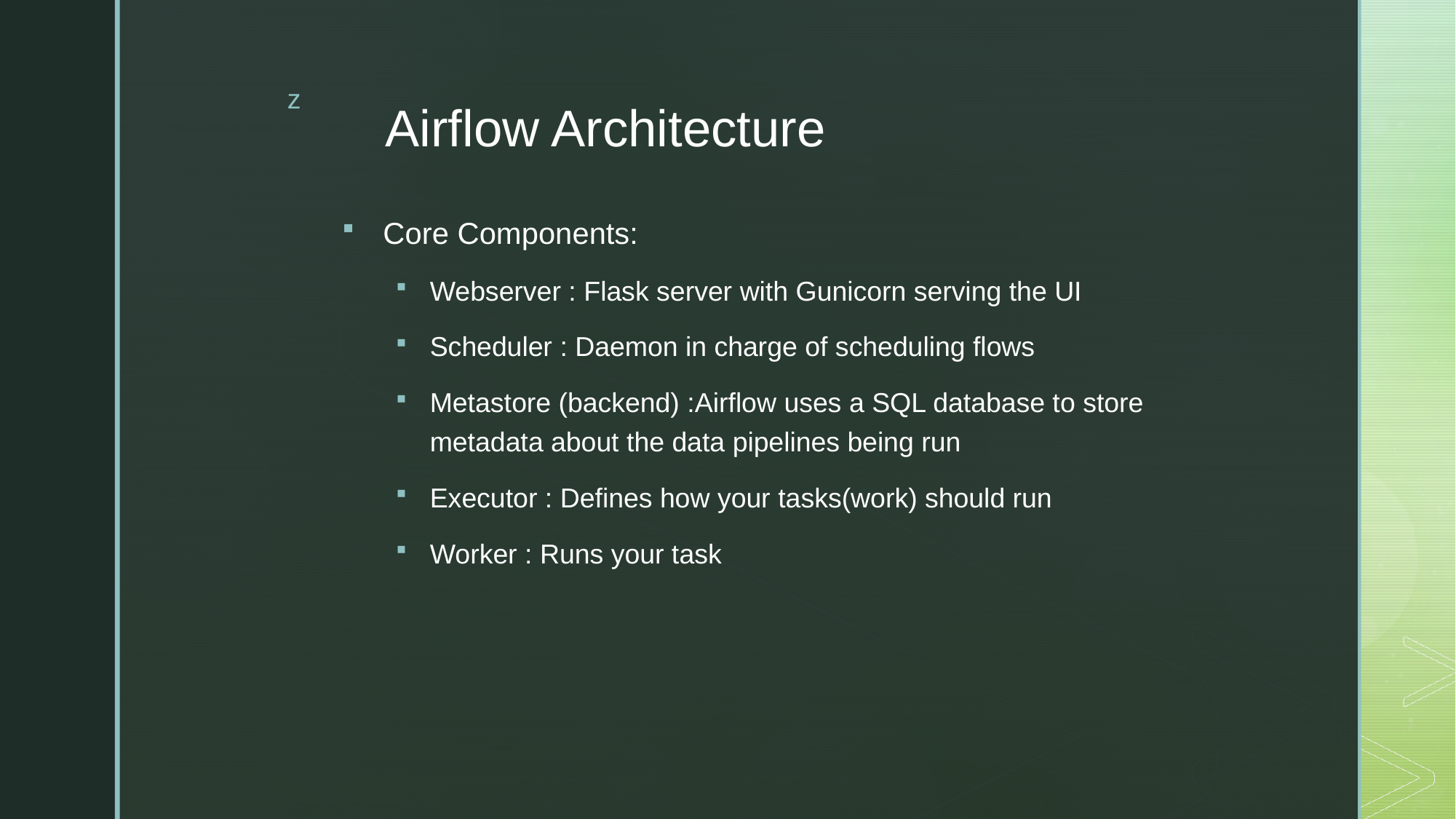

# Airflow Architecture
Core Components:
Webserver : Flask server with Gunicorn serving the UI
Scheduler : Daemon in charge of scheduling flows
Metastore (backend) :Airflow uses a SQL database to store metadata about the data pipelines being run
Executor : Defines how your tasks(work) should run
Worker : Runs your task